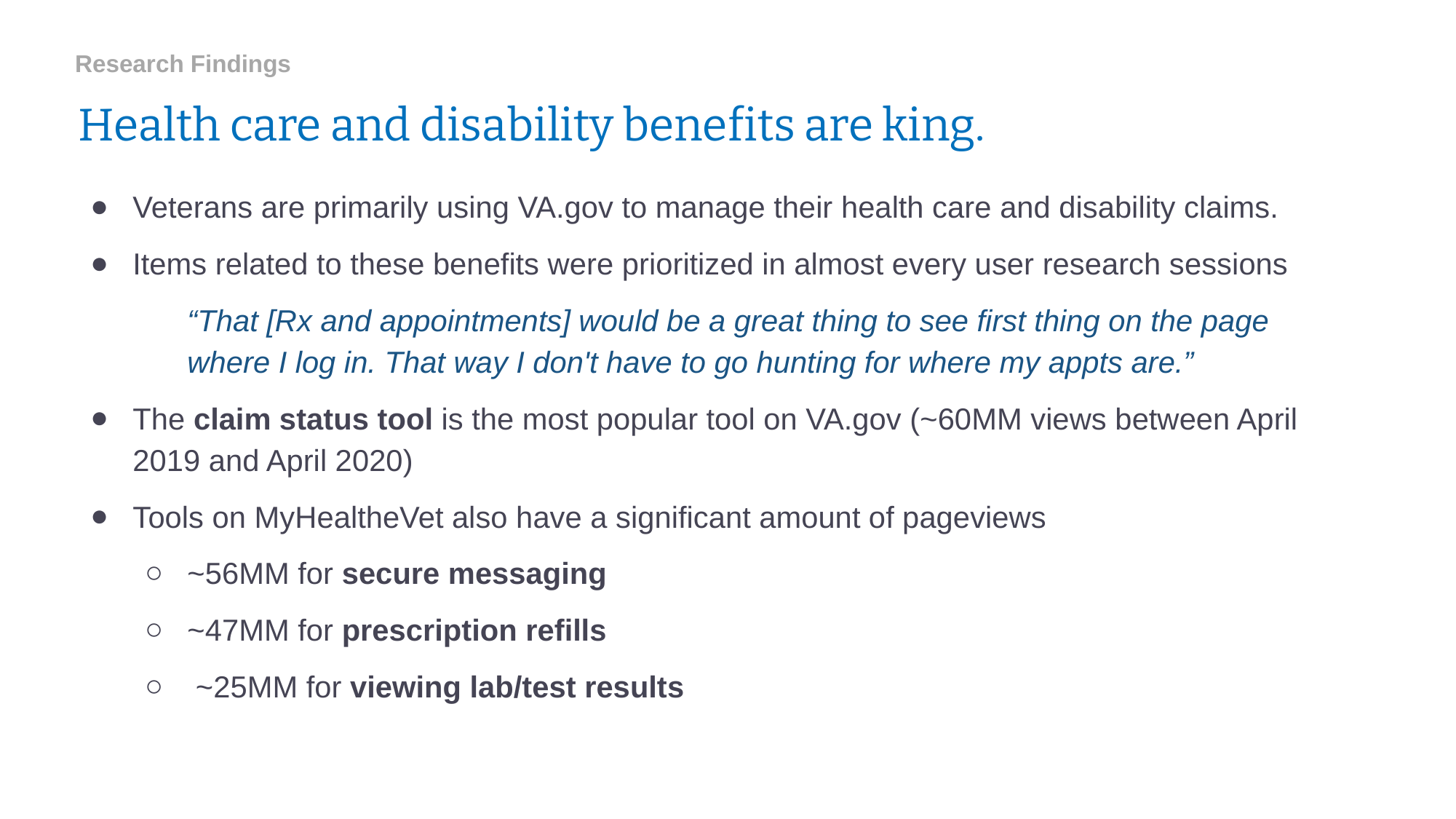

Research Findings
# Health care and disability benefits are king.
Veterans are primarily using VA.gov to manage their health care and disability claims.
Items related to these benefits were prioritized in almost every user research sessions
“That [Rx and appointments] would be a great thing to see first thing on the page where I log in. That way I don't have to go hunting for where my appts are.”
The claim status tool is the most popular tool on VA.gov (~60MM views between April 2019 and April 2020)
Tools on MyHealtheVet also have a significant amount of pageviews
~56MM for secure messaging
~47MM for prescription refills
 ~25MM for viewing lab/test results